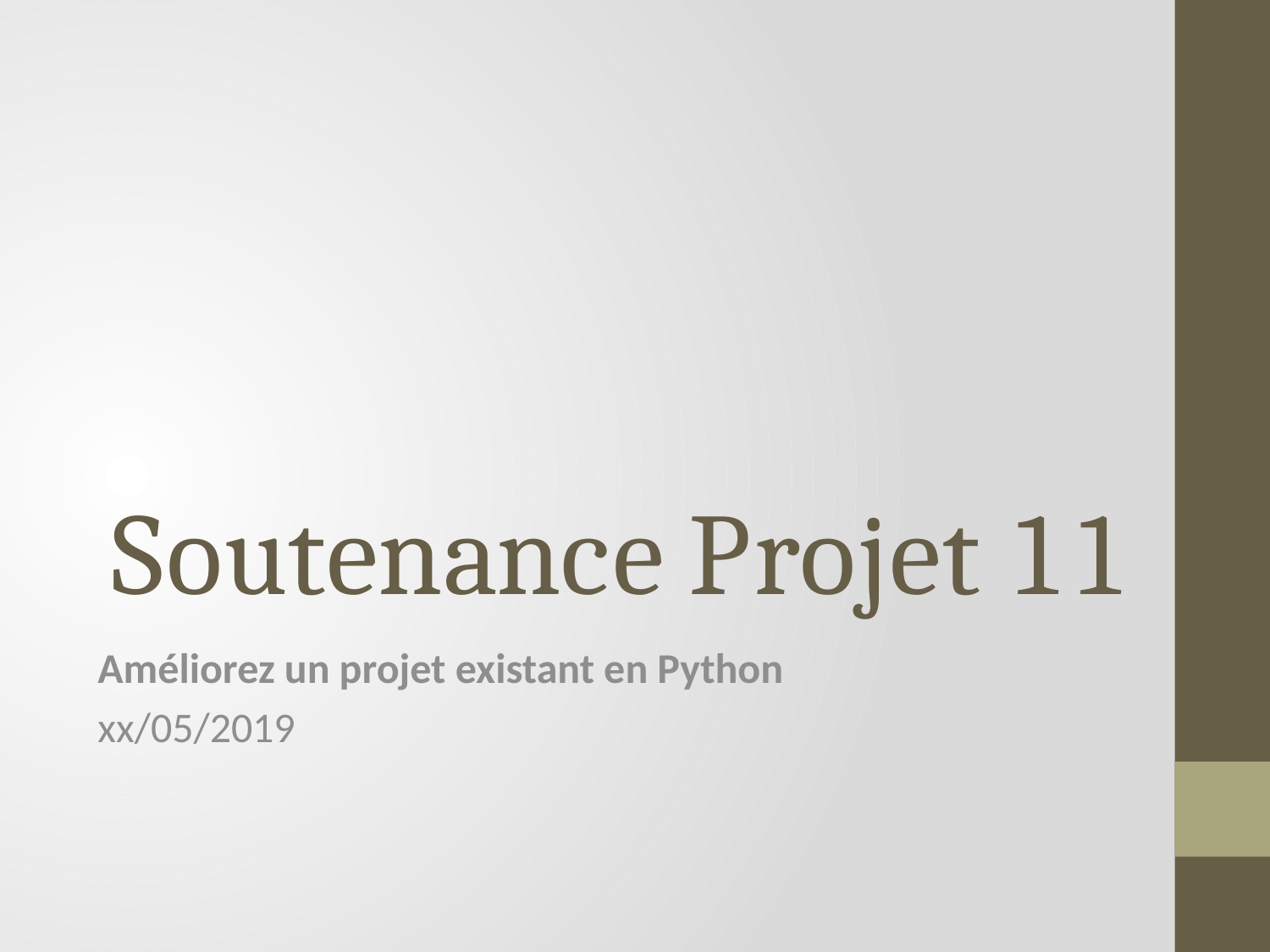

# Soutenance Projet 11
Améliorez un projet existant en Python
xx/05/2019